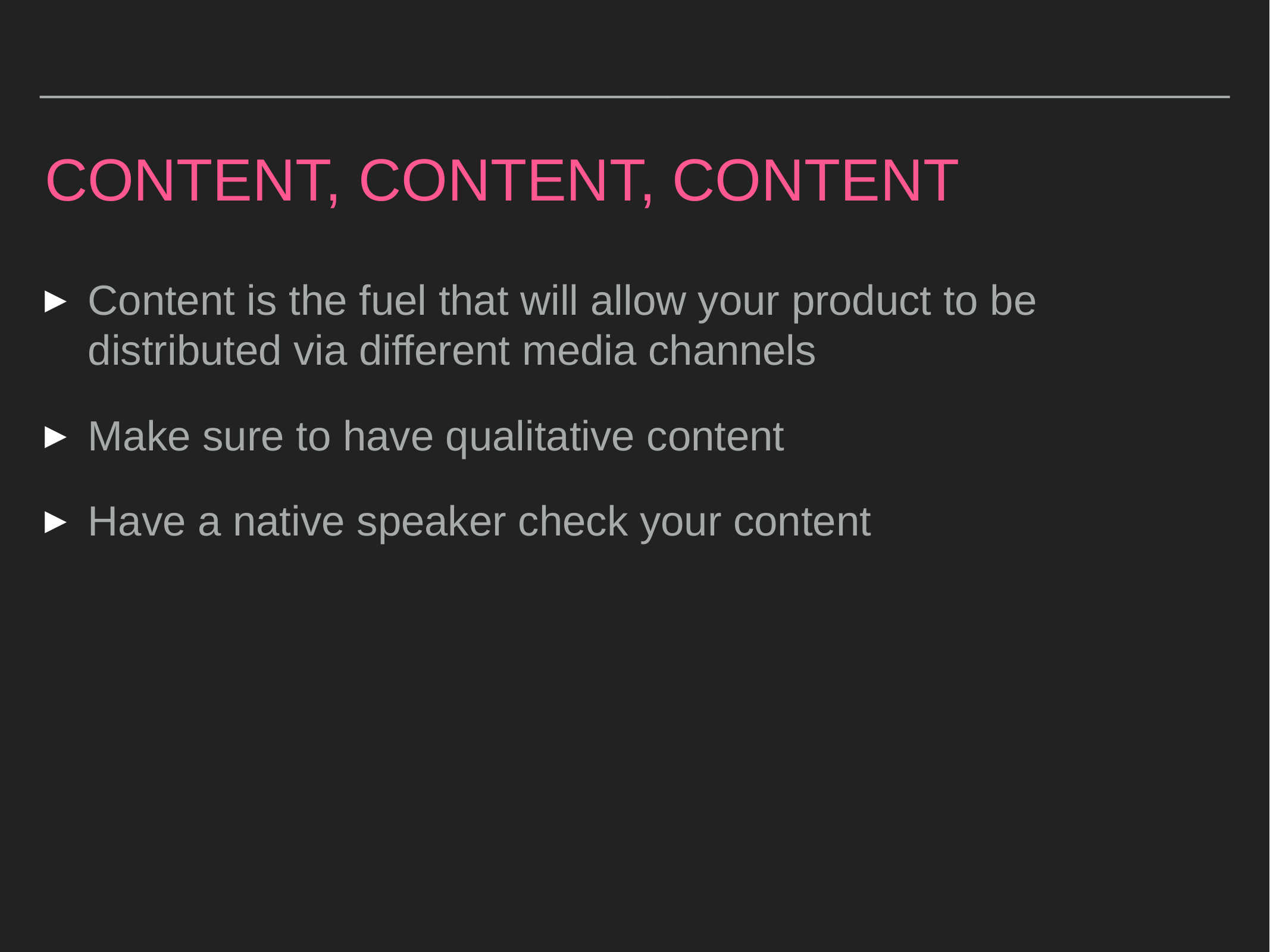

# Content, Content, Content
Content is the fuel that will allow your product to be distributed via different media channels
Make sure to have qualitative content
Have a native speaker check your content